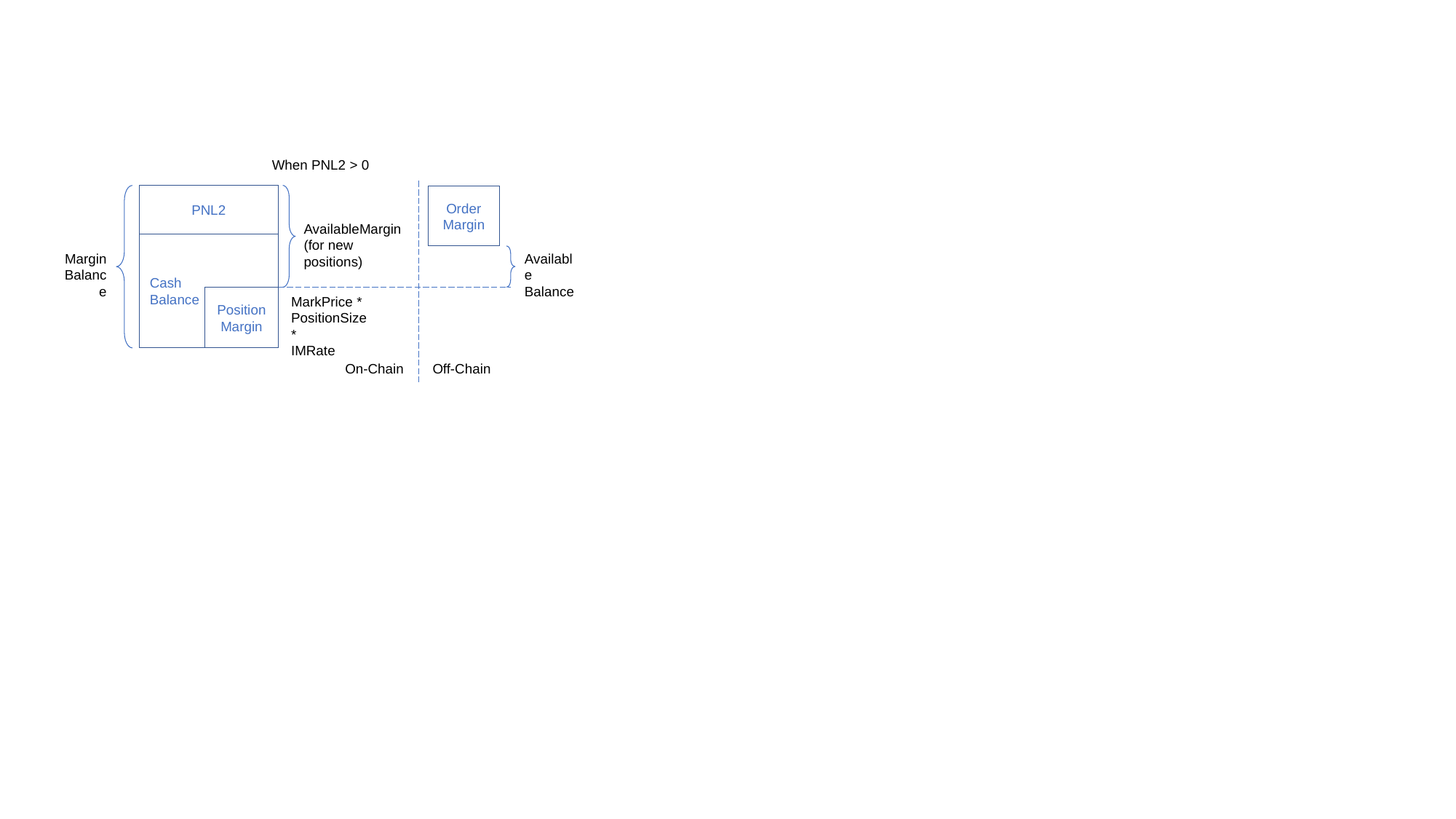

When PNL2 > 0

PNL2
Order
Margin
AvailableMargin
(for new positions)
Cash
Balance
Margin
Balance
Available
Balance

Position
Margin
MarkPrice * PositionSize *
IMRate
On-Chain
Off-Chain